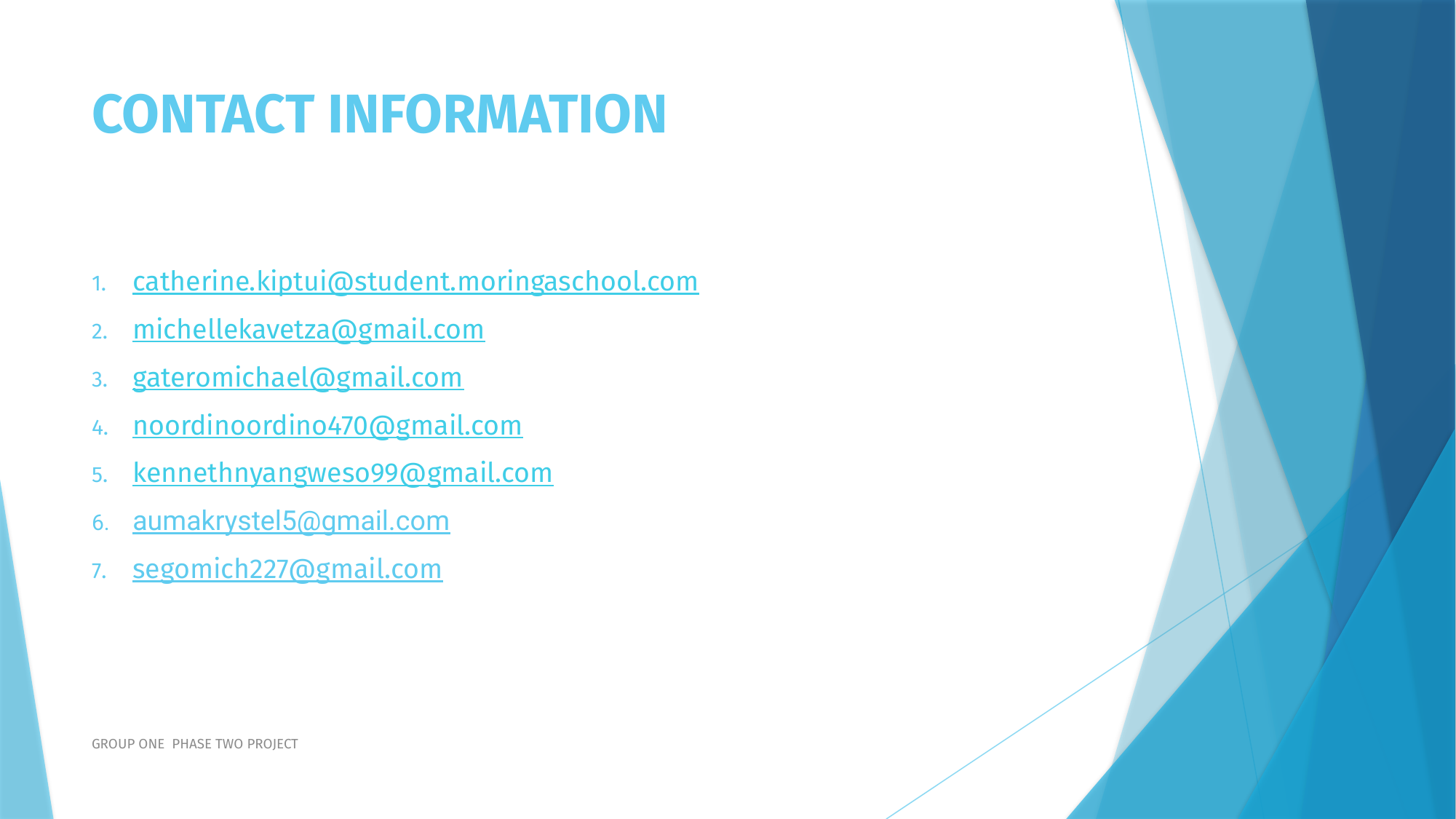

# CONTACT INFORMATION
catherine.kiptui@student.moringaschool.com
michellekavetza@gmail.com
gateromichael@gmail.com
noordinoordino470@gmail.com
kennethnyangweso99@gmail.com
aumakrystel5@gmail.com
segomich227@gmail.com

GROUP ONE  PHASE TWO PROJECT
35